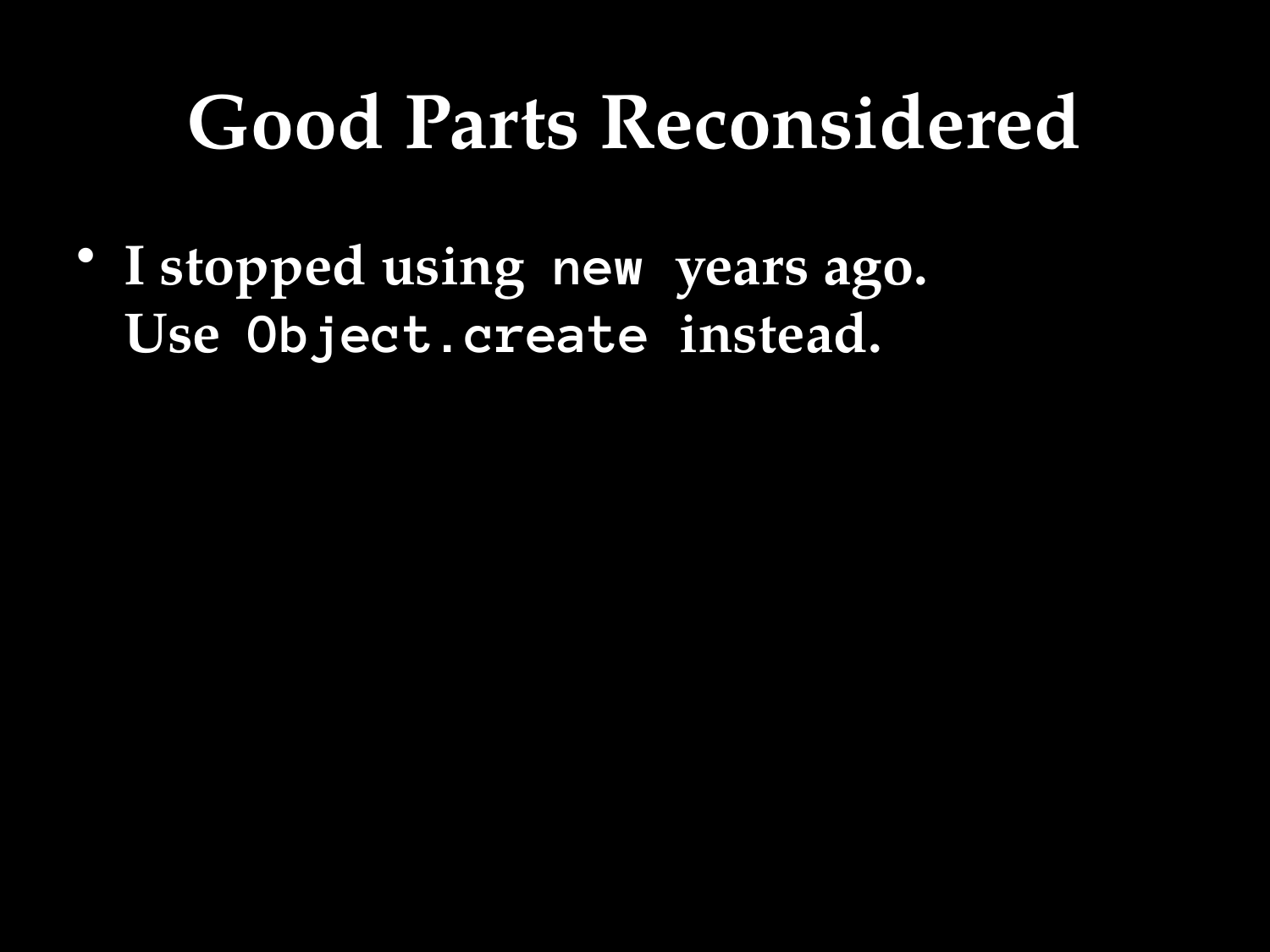

# Good Parts Reconsidered
I stopped using  new  years ago.
Use  Object.create  instead.